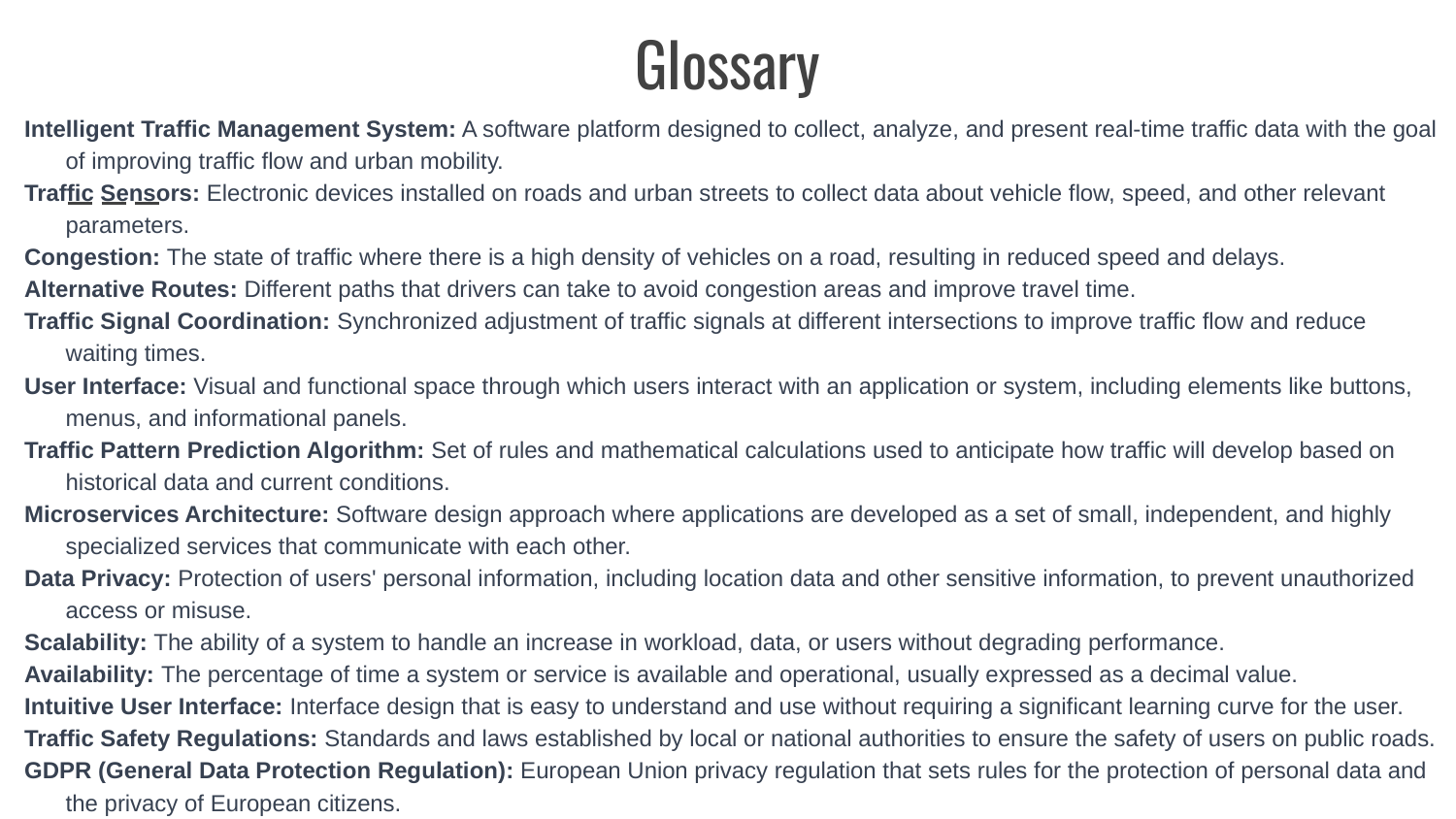

# Glossary
Intelligent Traffic Management System: A software platform designed to collect, analyze, and present real-time traffic data with the goal of improving traffic flow and urban mobility.
Traffic Sensors: Electronic devices installed on roads and urban streets to collect data about vehicle flow, speed, and other relevant parameters.
Congestion: The state of traffic where there is a high density of vehicles on a road, resulting in reduced speed and delays.
Alternative Routes: Different paths that drivers can take to avoid congestion areas and improve travel time.
Traffic Signal Coordination: Synchronized adjustment of traffic signals at different intersections to improve traffic flow and reduce waiting times.
User Interface: Visual and functional space through which users interact with an application or system, including elements like buttons, menus, and informational panels.
Traffic Pattern Prediction Algorithm: Set of rules and mathematical calculations used to anticipate how traffic will develop based on historical data and current conditions.
Microservices Architecture: Software design approach where applications are developed as a set of small, independent, and highly specialized services that communicate with each other.
Data Privacy: Protection of users' personal information, including location data and other sensitive information, to prevent unauthorized access or misuse.
Scalability: The ability of a system to handle an increase in workload, data, or users without degrading performance.
Availability: The percentage of time a system or service is available and operational, usually expressed as a decimal value.
Intuitive User Interface: Interface design that is easy to understand and use without requiring a significant learning curve for the user.
Traffic Safety Regulations: Standards and laws established by local or national authorities to ensure the safety of users on public roads.
GDPR (General Data Protection Regulation): European Union privacy regulation that sets rules for the protection of personal data and the privacy of European citizens.